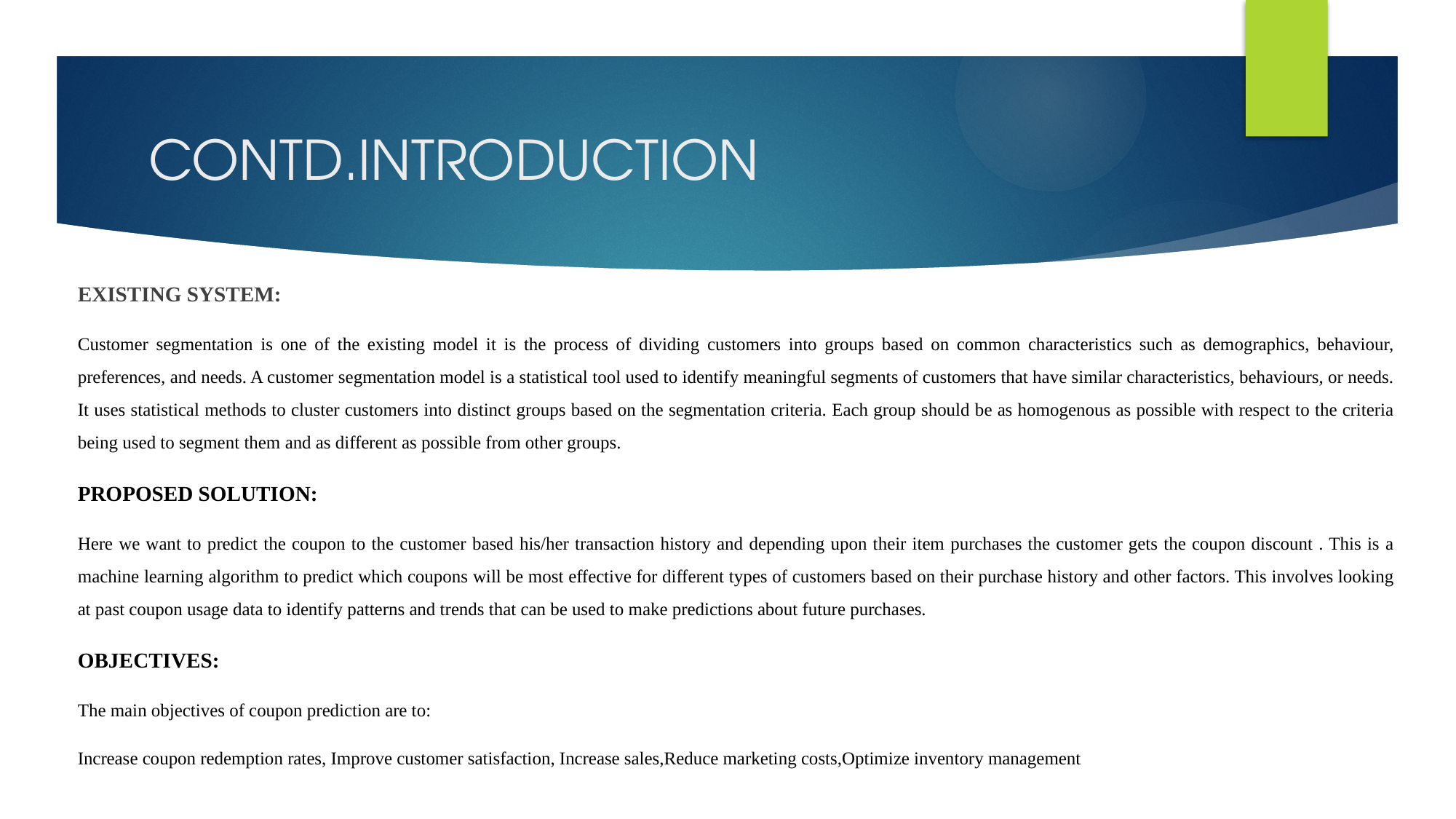

# CONTD.INTRODUCTION
EXISTING SYSTEM:
Customer segmentation is one of the existing model it is the process of dividing customers into groups based on common characteristics such as demographics, behaviour, preferences, and needs. A customer segmentation model is a statistical tool used to identify meaningful segments of customers that have similar characteristics, behaviours, or needs. It uses statistical methods to cluster customers into distinct groups based on the segmentation criteria. Each group should be as homogenous as possible with respect to the criteria being used to segment them and as different as possible from other groups.
PROPOSED SOLUTION:
Here we want to predict the coupon to the customer based his/her transaction history and depending upon their item purchases the customer gets the coupon discount . This is a machine learning algorithm to predict which coupons will be most effective for different types of customers based on their purchase history and other factors. This involves looking at past coupon usage data to identify patterns and trends that can be used to make predictions about future purchases.
OBJECTIVES:
The main objectives of coupon prediction are to:
Increase coupon redemption rates, Improve customer satisfaction, Increase sales,Reduce marketing costs,Optimize inventory management